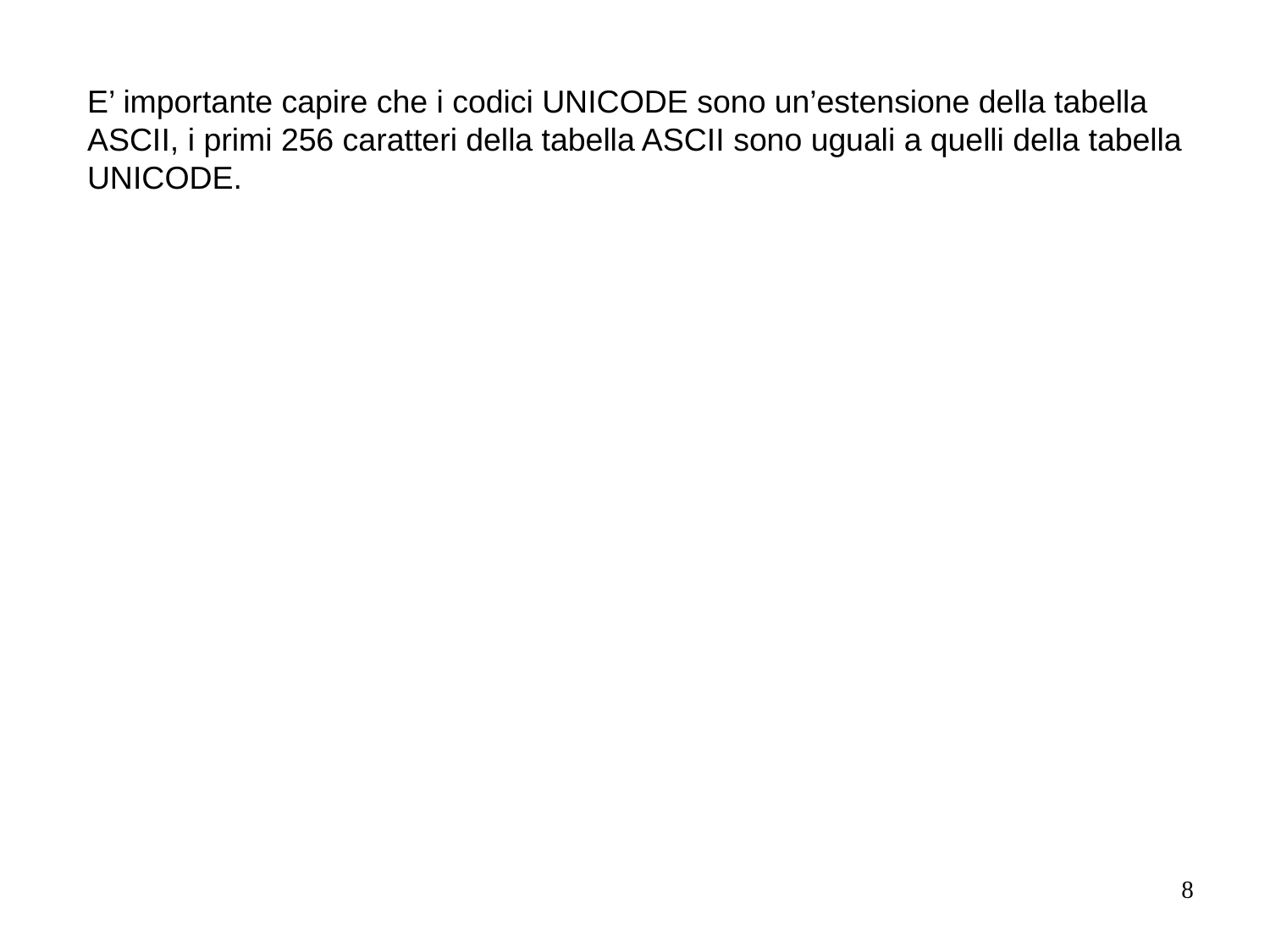

E’ importante capire che i codici UNICODE sono un’estensione della tabella ASCII, i primi 256 caratteri della tabella ASCII sono uguali a quelli della tabella UNICODE.
8